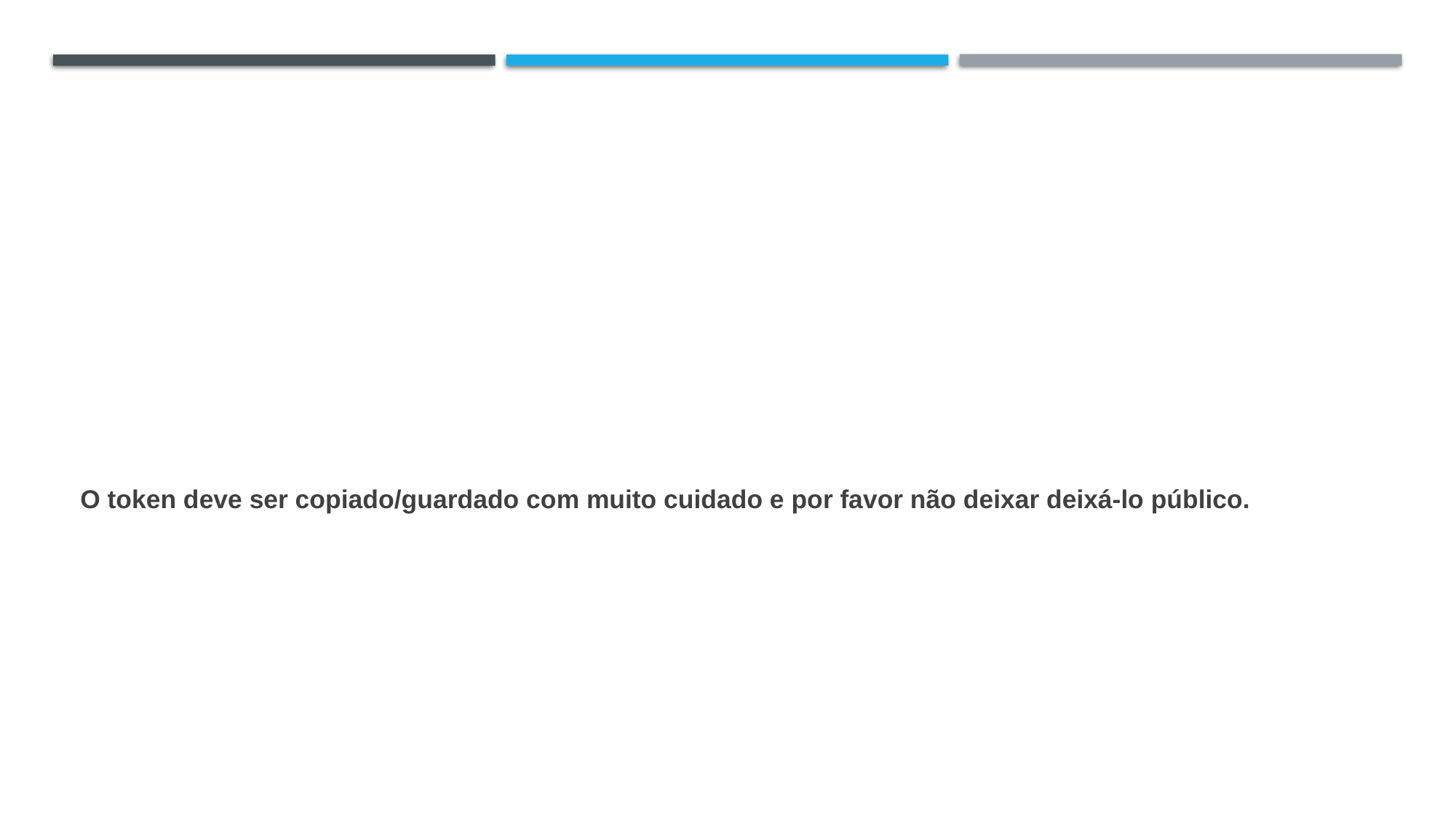

O token deve ser copiado/guardado com muito cuidado e por favor não deixar deixá-lo público.